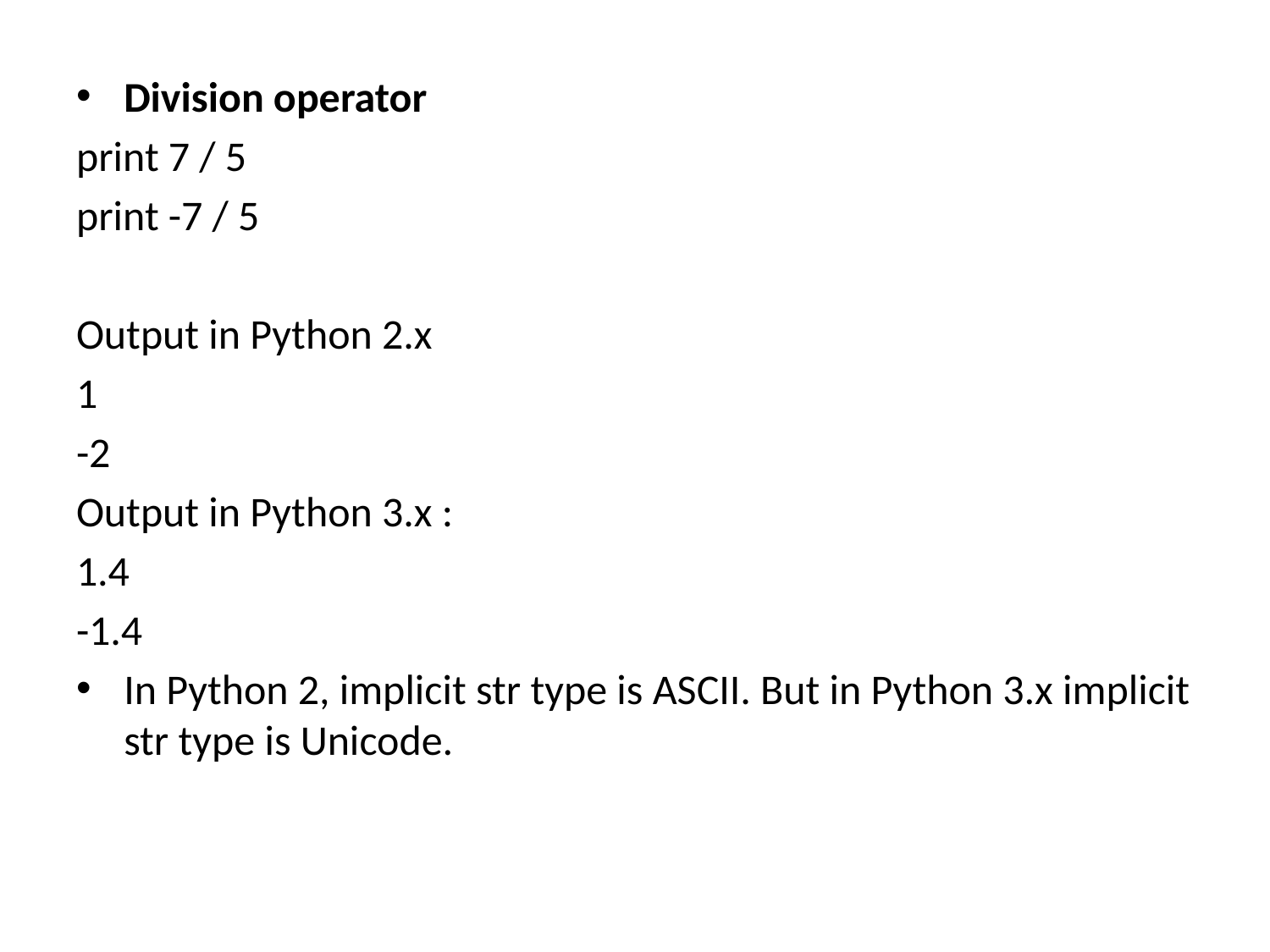

#
Division operator
print 7 / 5
print -7 / 5

Output in Python 2.x
1
-2
Output in Python 3.x :
1.4
-1.4
In Python 2, implicit str type is ASCII. But in Python 3.x implicit str type is Unicode.